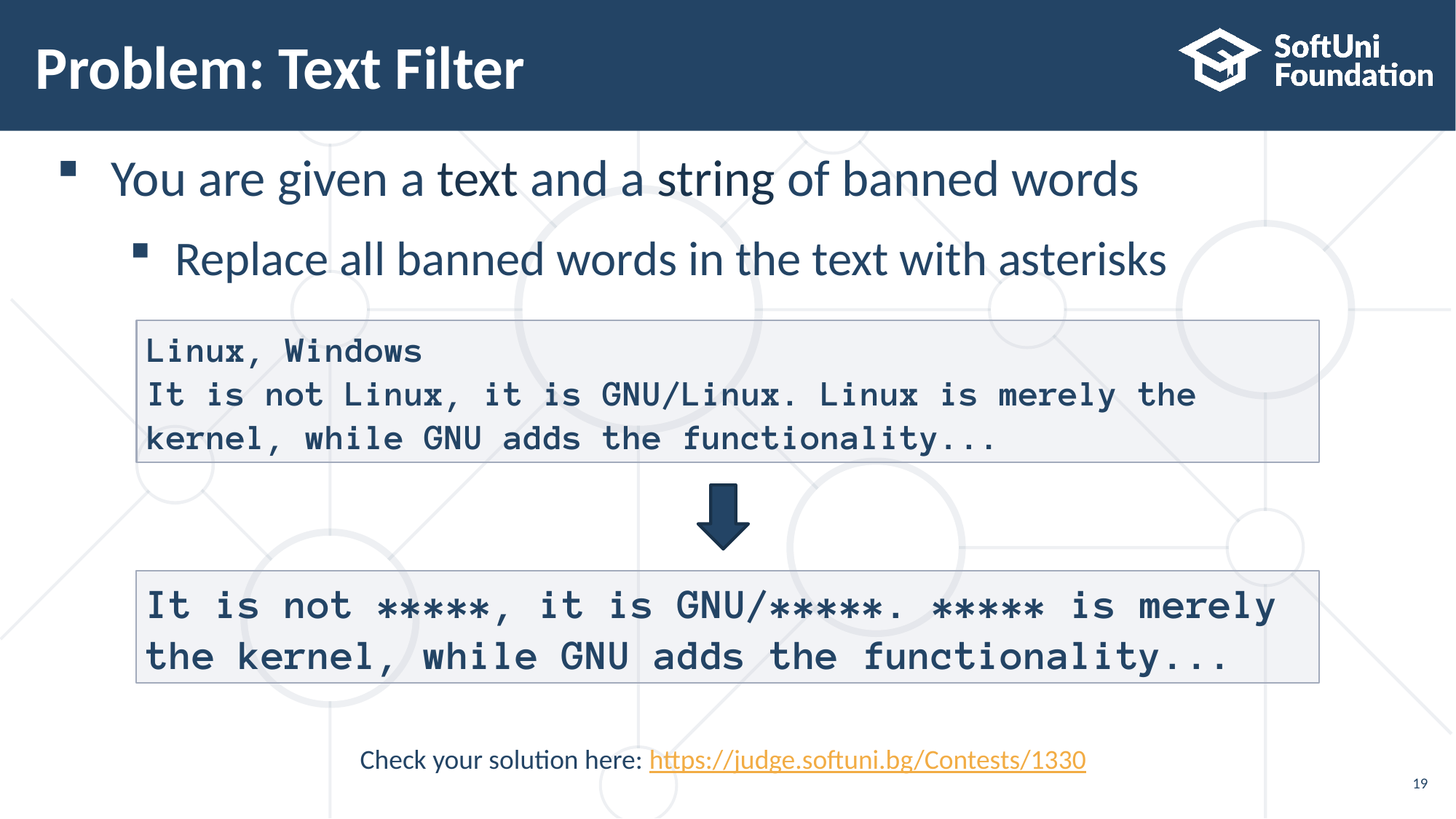

# Problem: Text Filter
You are given a text and a string of banned words
Replace all banned words in the text with asterisks
Linux, Windows
It is not Linux, it is GNU/Linux. Linux is merely the kernel, while GNU adds the functionality...

It is not *****, it is GNU/*****. ***** is merely the kernel, while GNU adds the functionality...
Check your solution here: https://judge.softuni.bg/Contests/1330
19